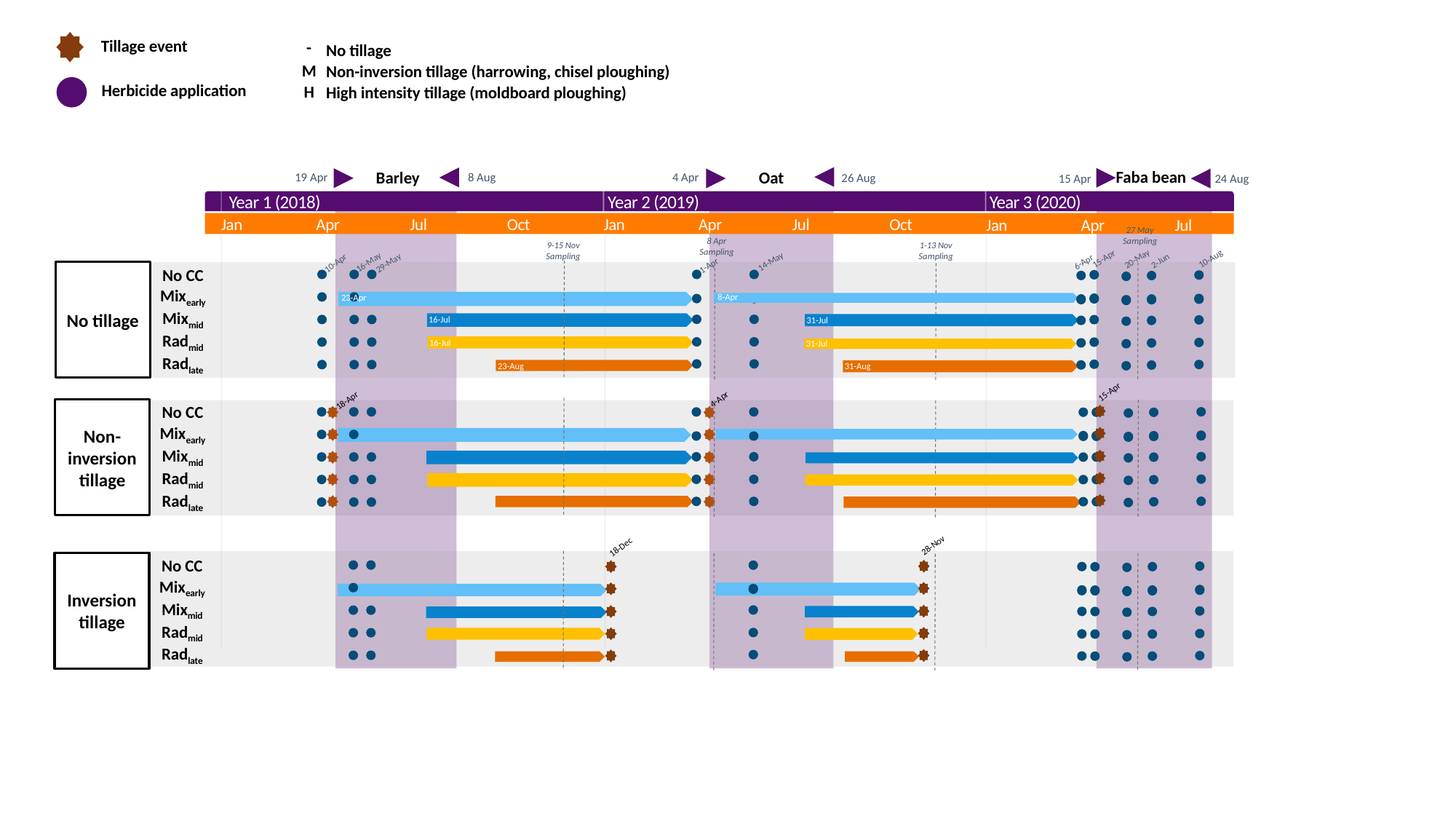

131 days
41 days
54 days
76 days
Apr 25
Jun 17
Aug 15
Dec 4
2021
2023
Today
Q4
Q1

Tillage event
-
M
H
No tillage
Non-inversion tillage (harrowing, chisel ploughing)

Herbicide application
High intensity tillage (moldboard ploughing)
Faba bean
Oat
Barley

4 Apr
19 Apr
8 Aug
26 Aug
15 Apr
24 Aug
Year 2 (2019)
Year 3 (2020)
Year 1 (2018)

Jan
Apr
Jul
Oct
Jan
Apr
Jul
Oct
Jan
Apr
Jul

27 May
Sampling

8 Apr
Sampling
18
30
36
48
1-13 Nov
Sampling
9-15 Nov Sampling
15-Apr
10-Aug

2-Jun

20-May

6-Apr
14-May
10-Apr
16-May
29-May
1-Apr

No tillage

No CC

Mixearly
8-Apr

23-Apr

Mixmid

16-Jul

31-Jul

Radmid

16-Jul
31-Jul

Radlate

31-Aug

23-Aug
15-Apr

4-Apr
18-Apr

Non-inversion tillage

No CC

Mixearly

Mixmid

Radmid

Radlate

28-Nov
18-Dec

Inversion tillage
No CC

Mixearly

Mixmid

Radmid

Radlate